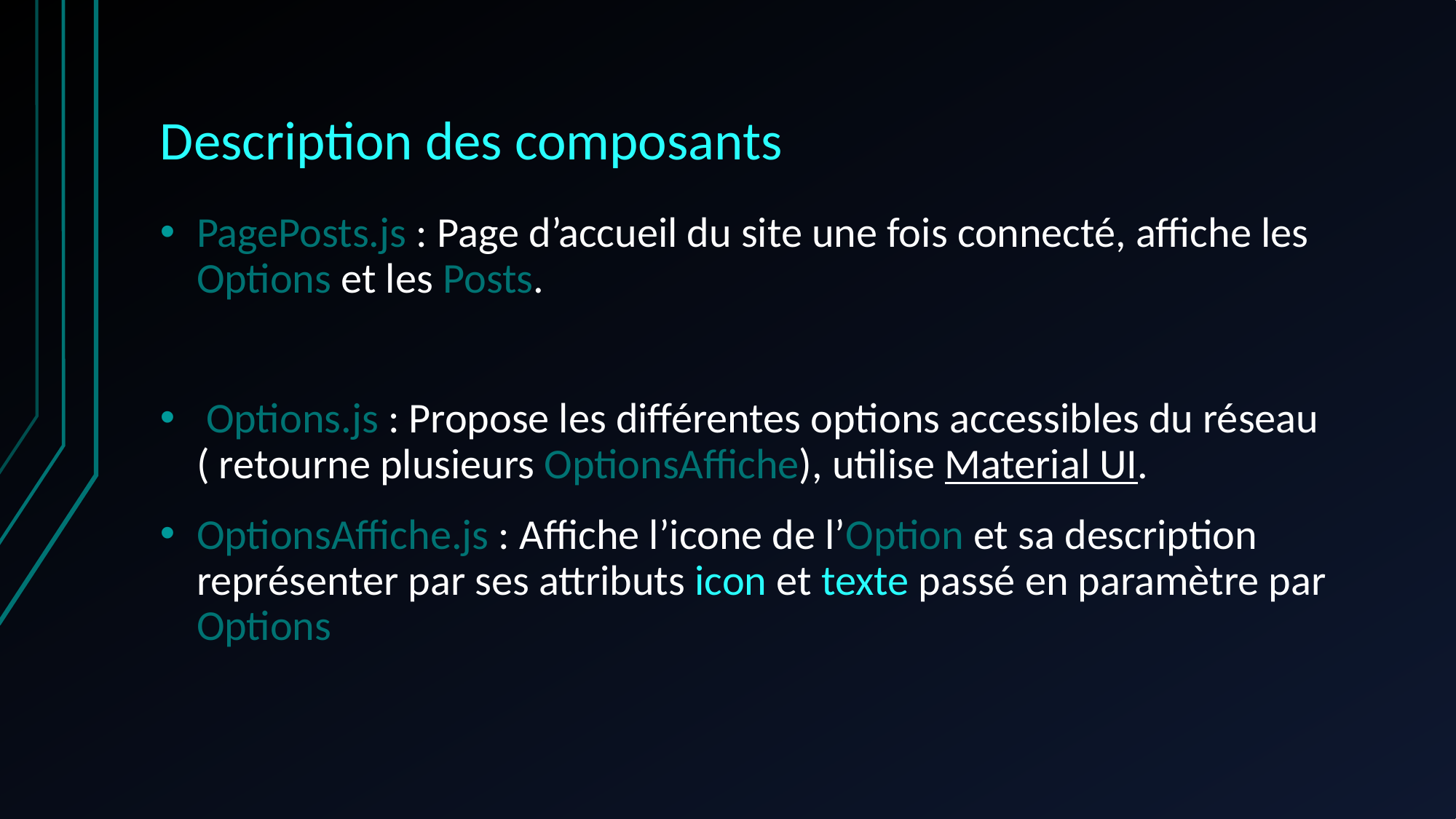

# Description des composants
PagePosts.js : Page d’accueil du site une fois connecté, affiche les Options et les Posts.

 Options.js : Propose les différentes options accessibles du réseau ( retourne plusieurs OptionsAffiche), utilise Material UI.
OptionsAffiche.js : Affiche l’icone de l’Option et sa description représenter par ses attributs icon et texte passé en paramètre par Options